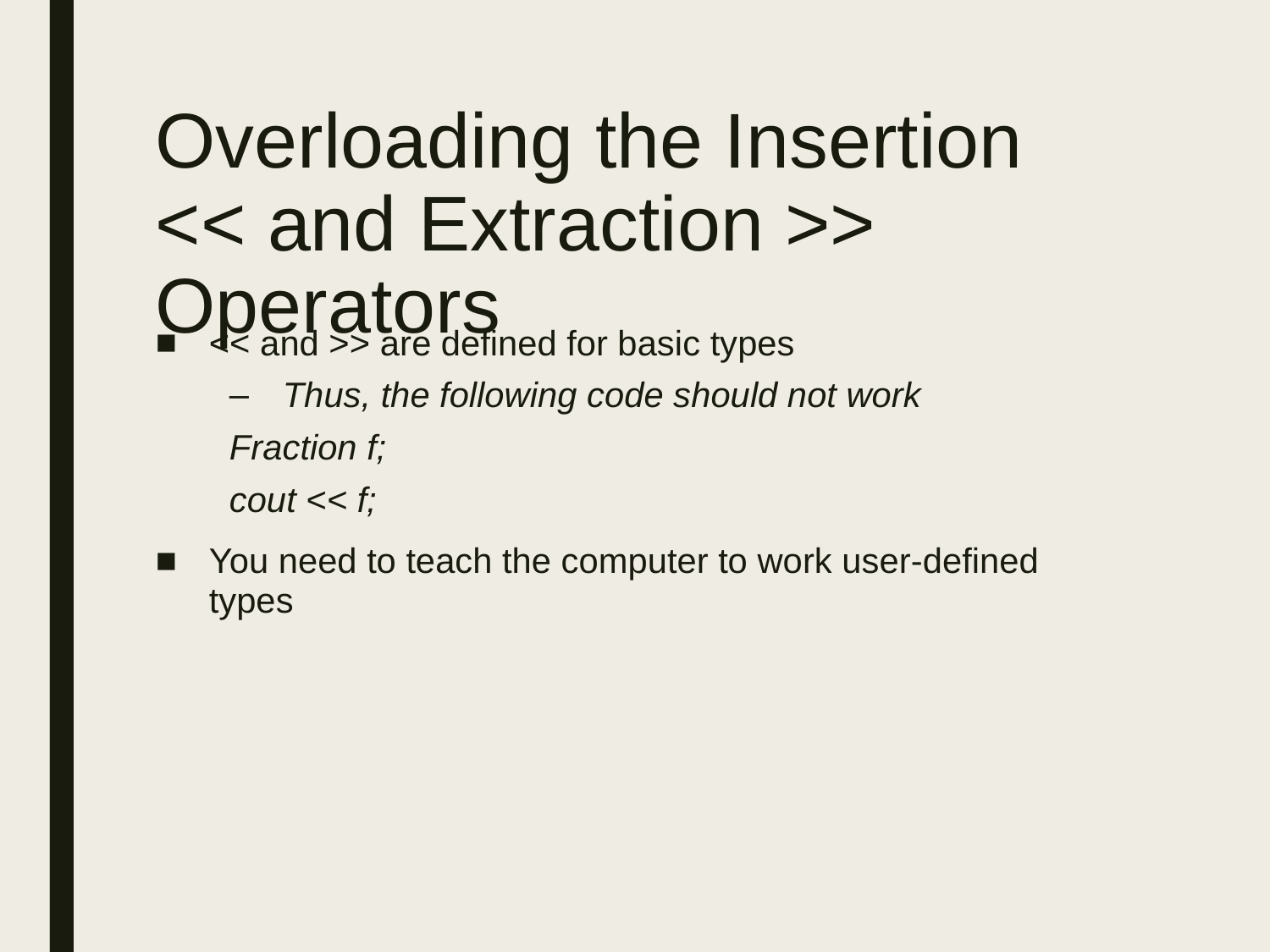

# Overloading the Insertion << and Extraction >> Operators
<< and >> are defined for basic types
Thus, the following code should not work
Fraction f;
cout << f;
You need to teach the computer to work user-defined types